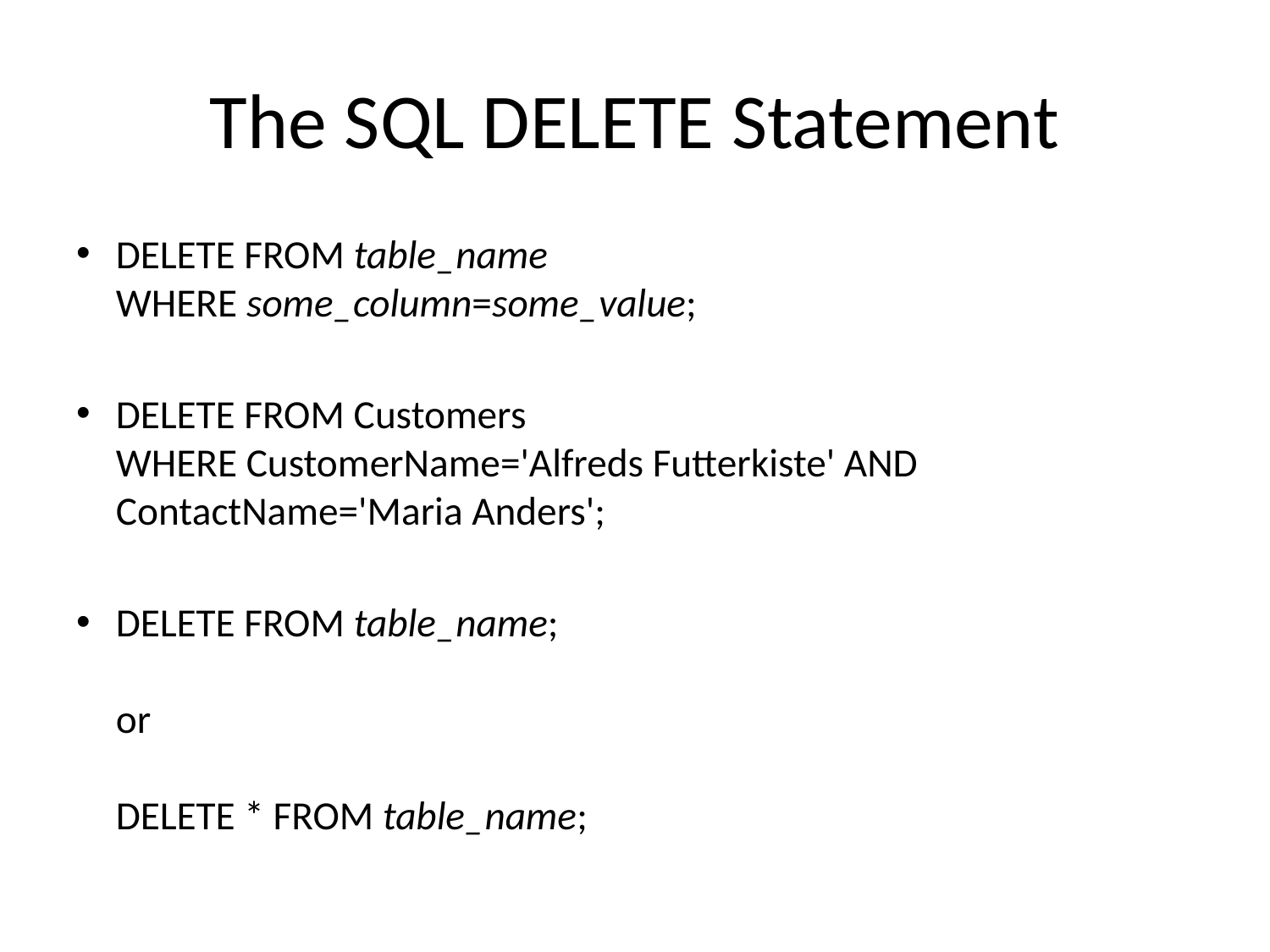

# The SQL DELETE Statement
DELETE FROM table_name
WHERE some_column=some_value;

DELETE FROM Customers
WHERE CustomerName='Alfreds Futterkiste' AND ContactName='Maria Anders';

DELETE FROM table_name;
or
DELETE * FROM table_name;